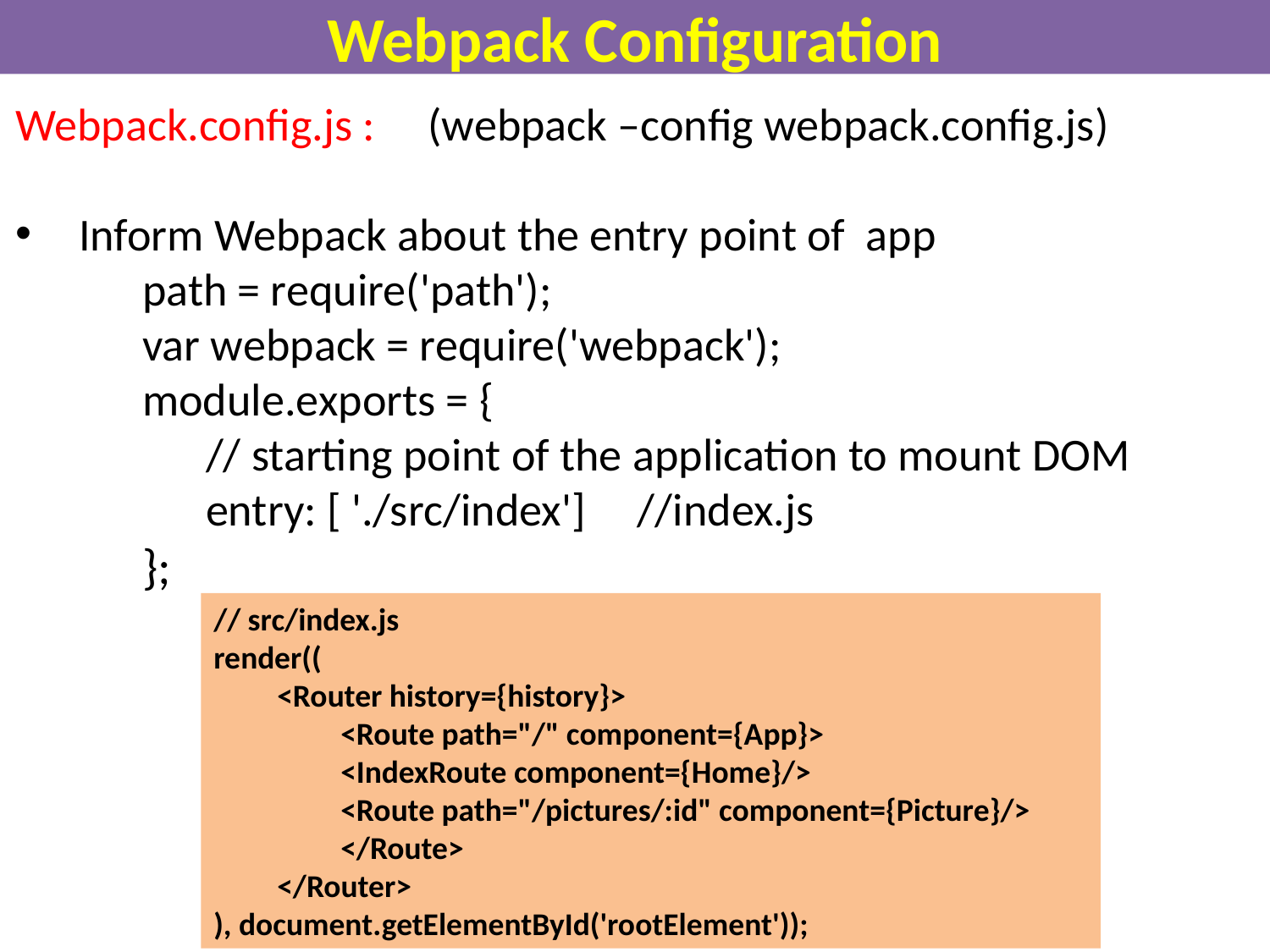

# Webpack Configuration
Webpack.config.js :     (webpack –config webpack.config.js)

Inform Webpack about the entry point of  app
path = require('path');
var webpack = require('webpack');
module.exports = {
// starting point of the application to mount DOM
entry: [ './src/index']     //index.js
};
// src/index.js
render((
<Router history={history}>
<Route path="/" component={App}>
<IndexRoute component={Home}/>
<Route path="/pictures/:id" component={Picture}/>
</Route>
</Router>
), document.getElementById('rootElement'));